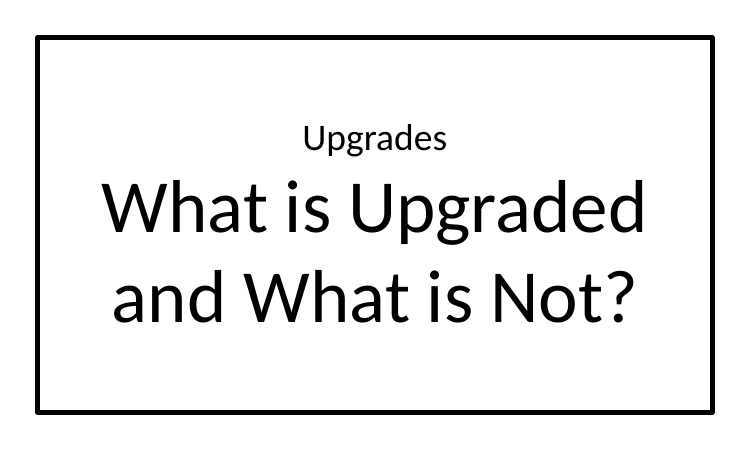

Upgrades
What is Upgraded and What is Not?